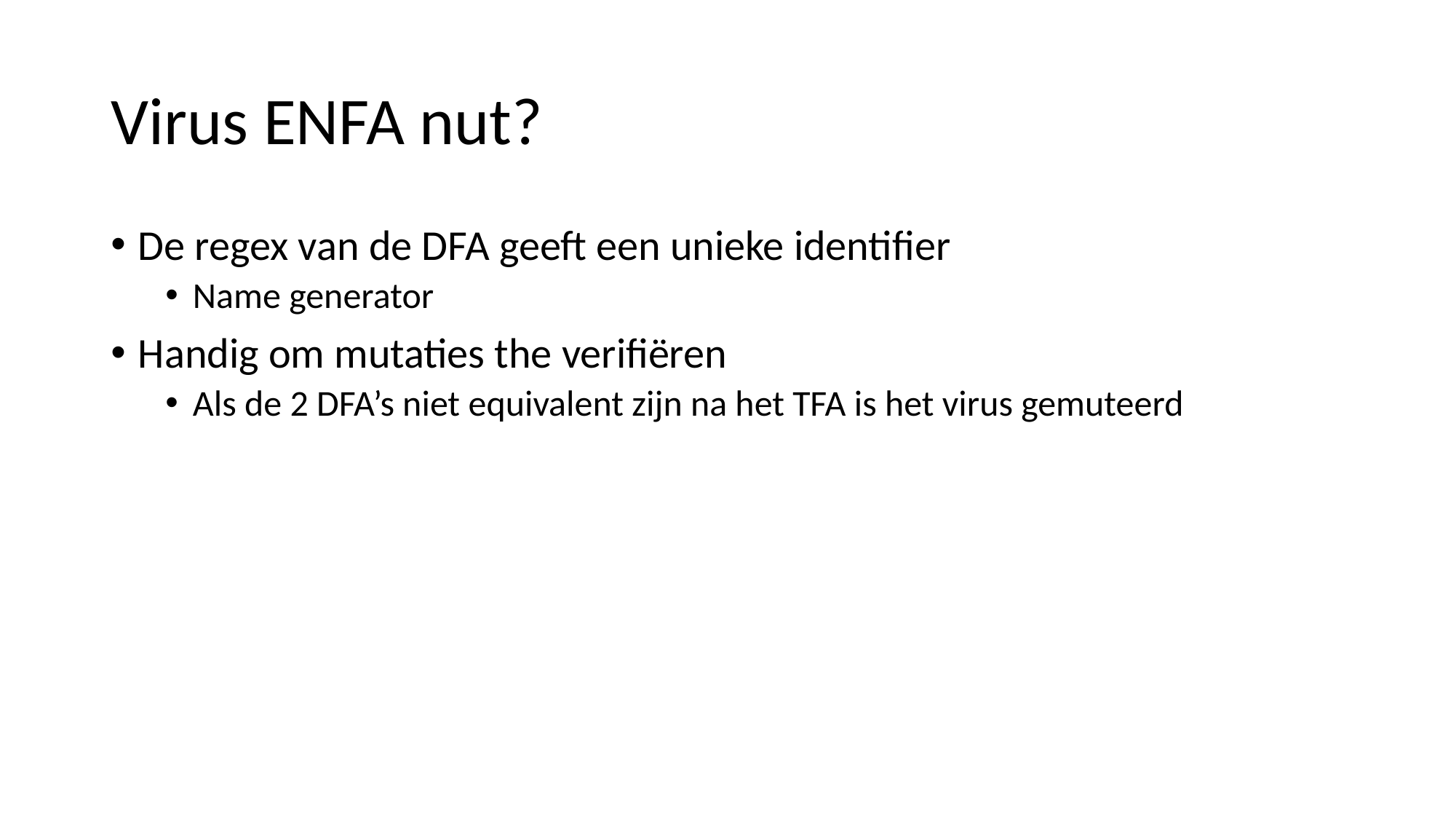

# Virus ENFA nut?
De regex van de DFA geeft een unieke identifier
Name generator
Handig om mutaties the verifiëren
Als de 2 DFA’s niet equivalent zijn na het TFA is het virus gemuteerd